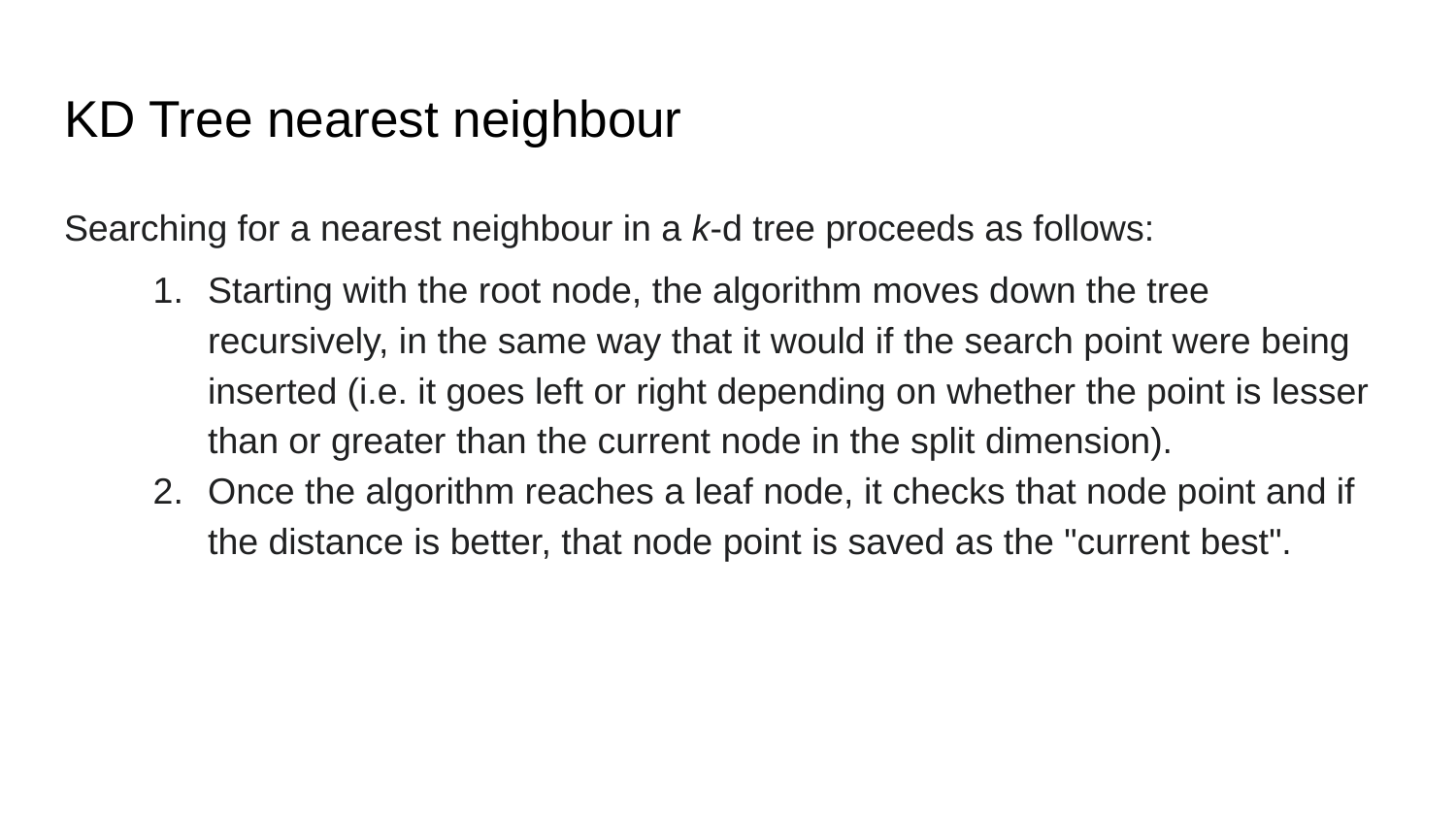

# KD Tree nearest neighbour
Searching for a nearest neighbour in a k-d tree proceeds as follows:
Starting with the root node, the algorithm moves down the tree recursively, in the same way that it would if the search point were being inserted (i.e. it goes left or right depending on whether the point is lesser than or greater than the current node in the split dimension).
Once the algorithm reaches a leaf node, it checks that node point and if the distance is better, that node point is saved as the "current best".